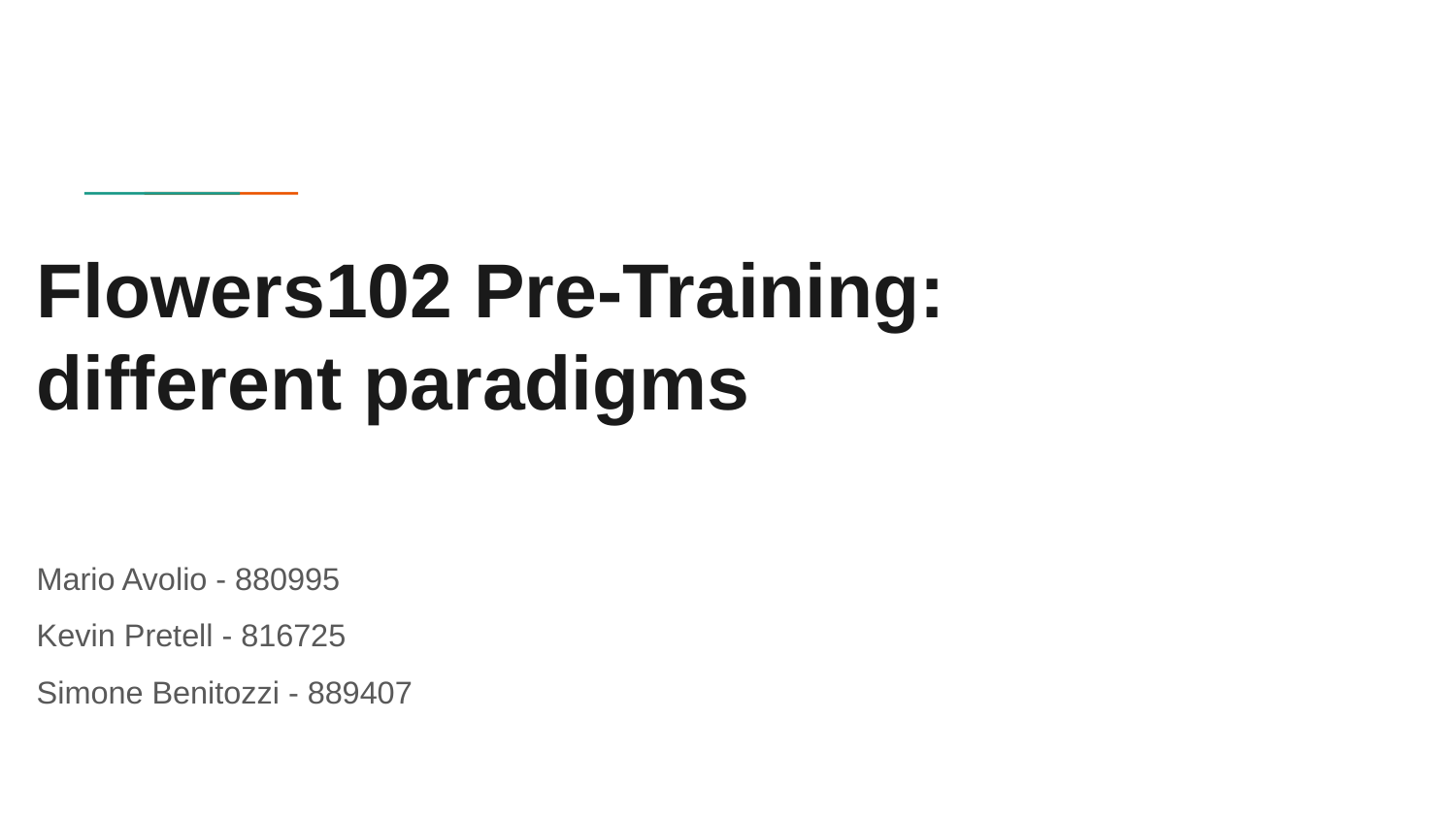

# Flowers102 Pre-Training:
different paradigms
Mario Avolio - 880995
Kevin Pretell - 816725
Simone Benitozzi - 889407